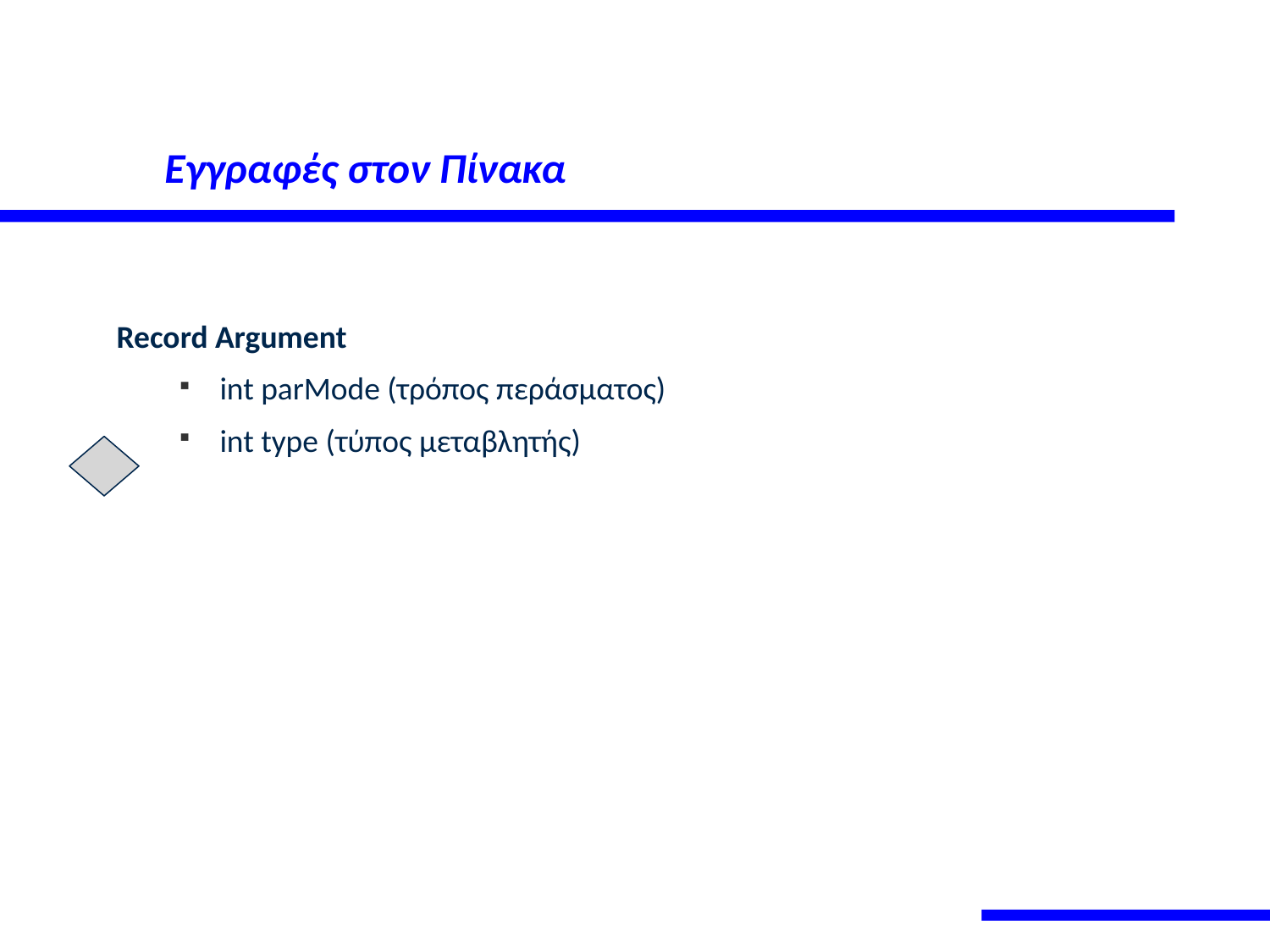

# Εγγραφές στον Πίνακα

Record Argument
int parMode (τρόπος περάσματος)
int type (τύπος μεταβλητής)